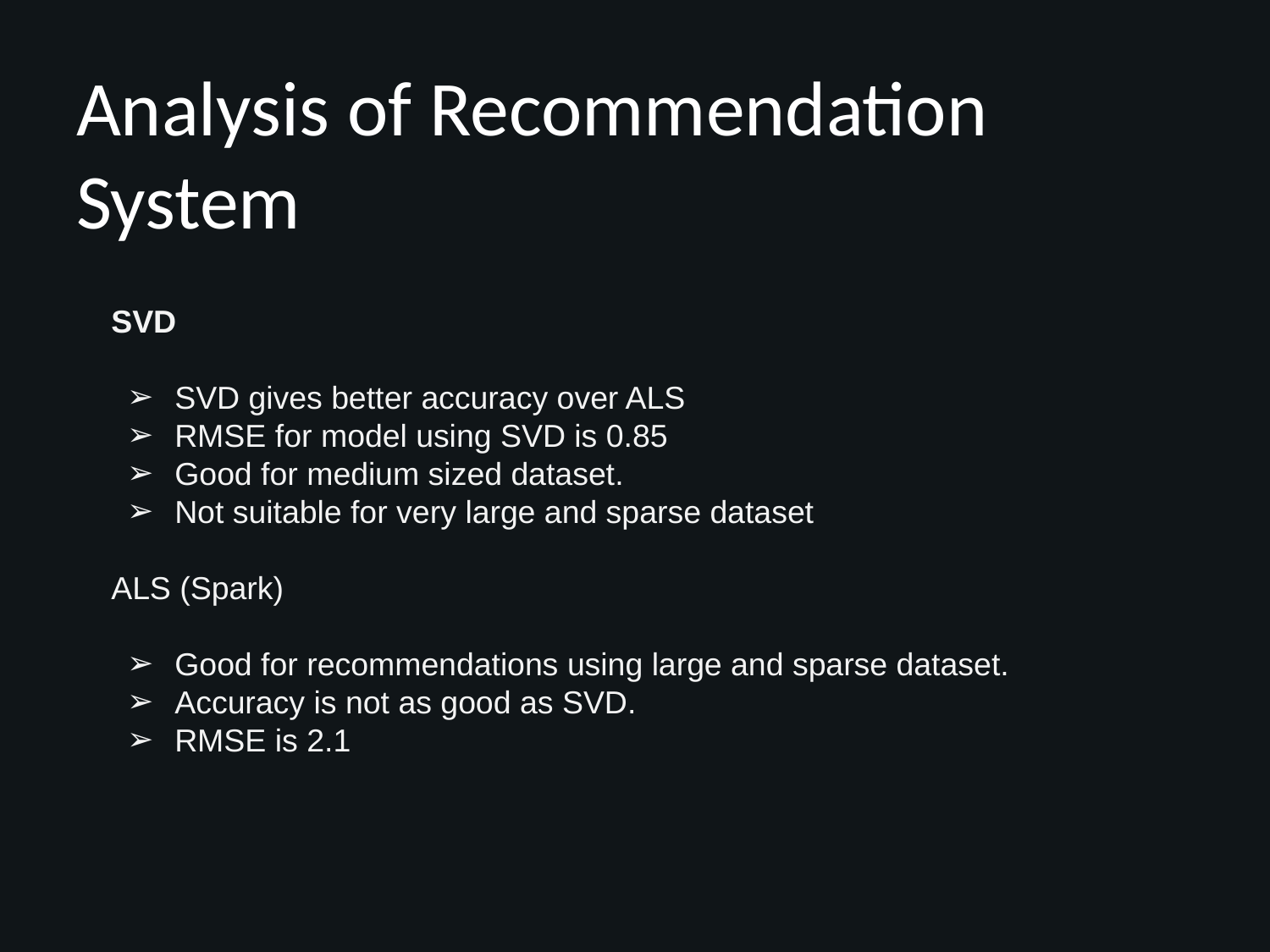

# Analysis of Recommendation System

SVD

SVD gives better accuracy over ALS
RMSE for model using SVD is 0.85
Good for medium sized dataset.
Not suitable for very large and sparse dataset

ALS (Spark)

Good for recommendations using large and sparse dataset.
Accuracy is not as good as SVD.
RMSE is 2.1